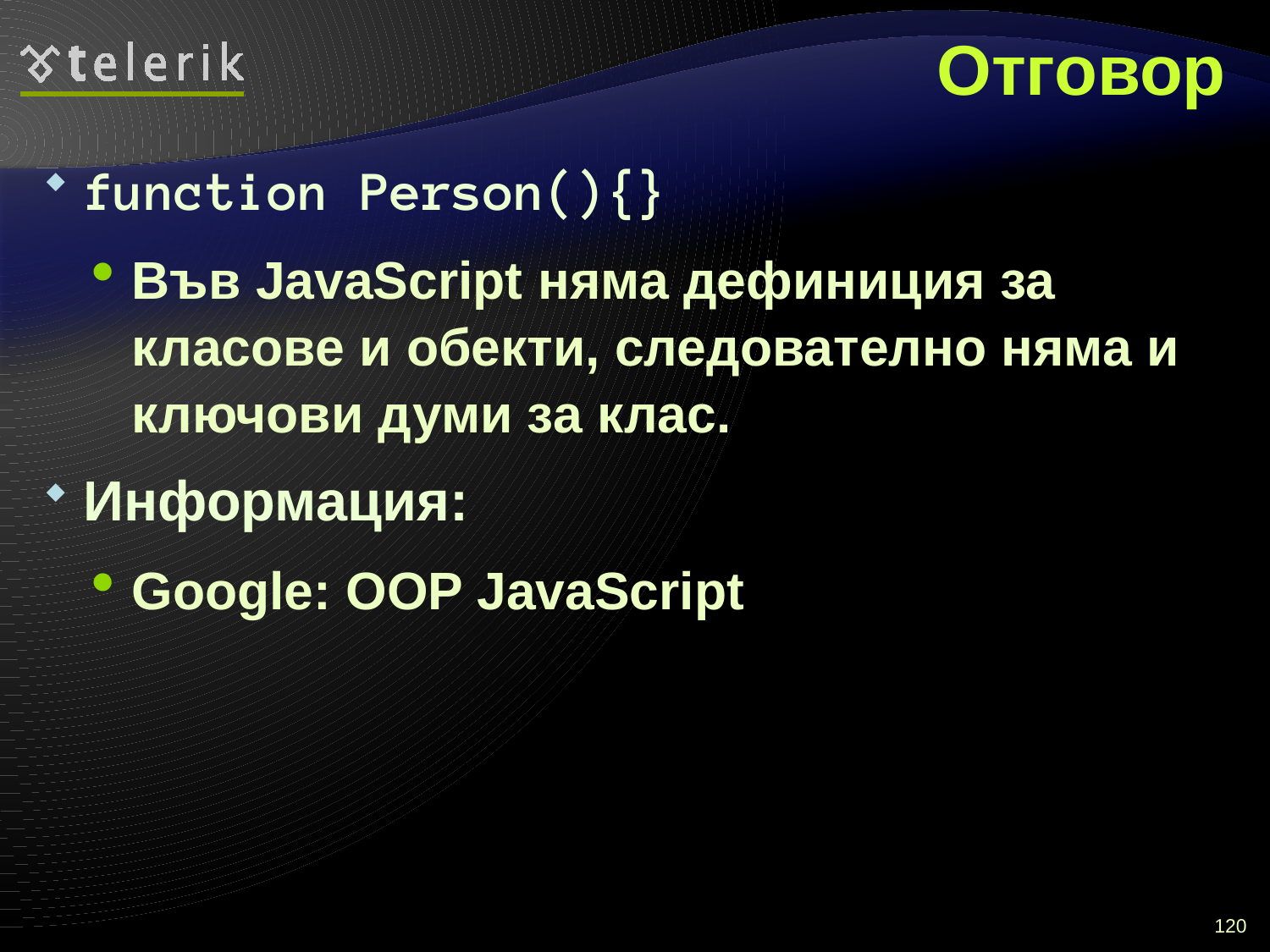

# Отговор
function Person(){}
Във JavaScript няма дефиниция за класове и обекти, следователно няма и ключови думи за клас.
Информация:
Google: OOP JavaScript

120